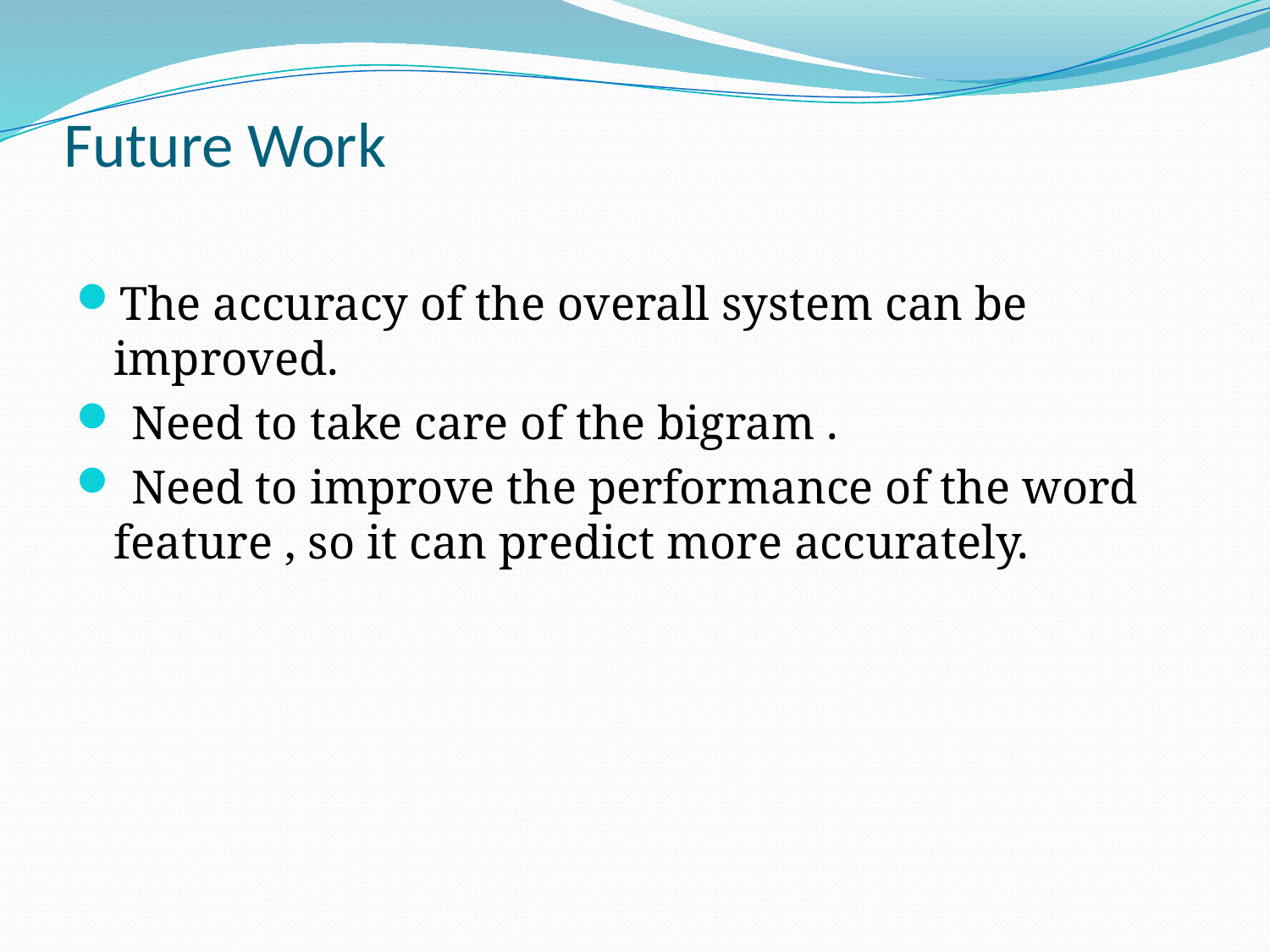

# Future Work
The accuracy of the overall system can be improved.
 Need to take care of the bigram .
 Need to improve the performance of the word feature , so it can predict more accurately.